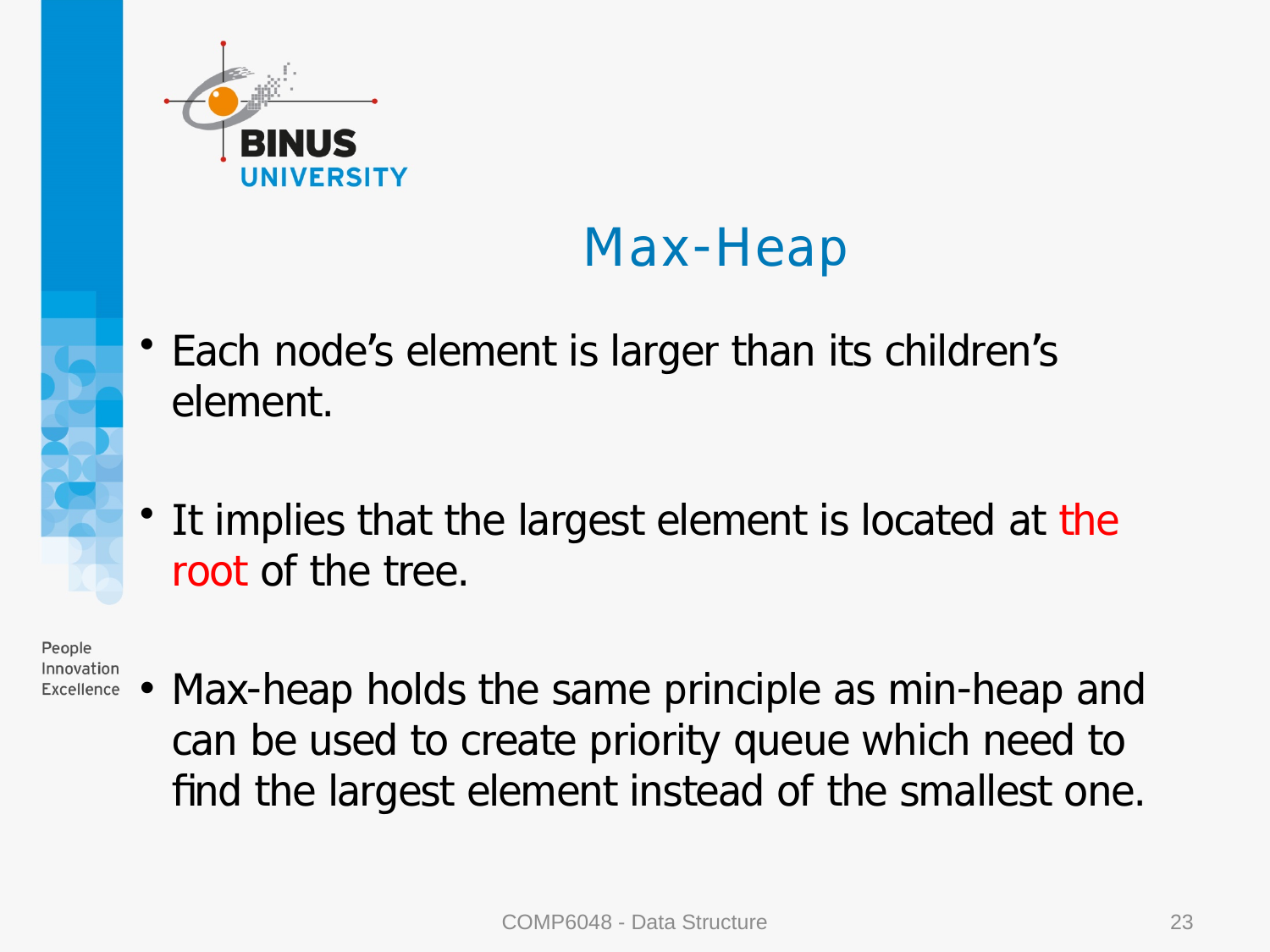

# Max-Heap
Each node’s element is larger than its children’s element.

It implies that the largest element is located at the root of the tree.

Max-heap holds the same principle as min-heap and can be used to create priority queue which need to find the largest element instead of the smallest one.
COMP6048 - Data Structure
23